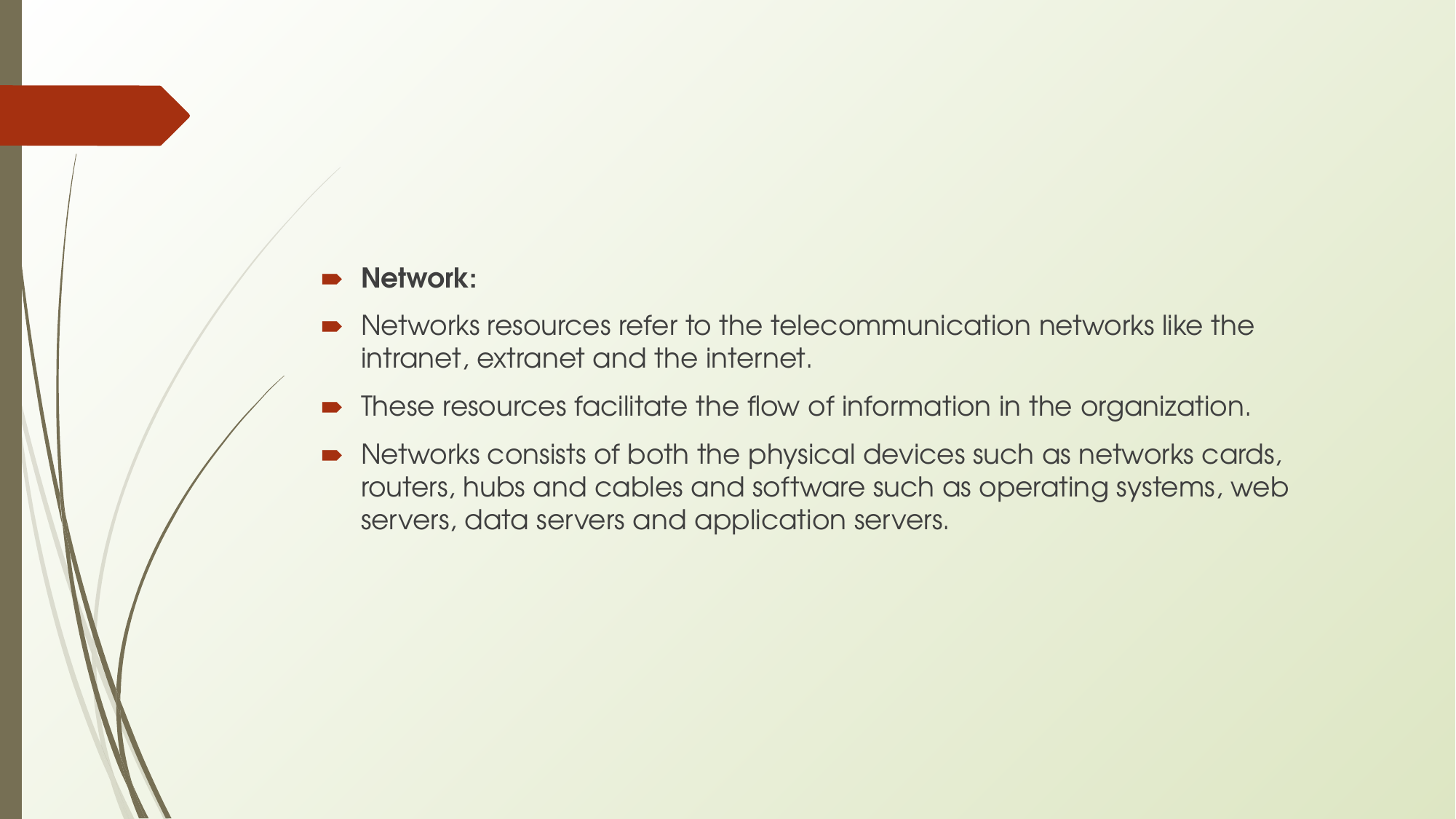

#
Network:
Networks resources refer to the telecommunication networks like the intranet, extranet and the internet.
These resources facilitate the flow of information in the organization.
Networks consists of both the physical devices such as networks cards, routers, hubs and cables and software such as operating systems, web servers, data servers and application servers.